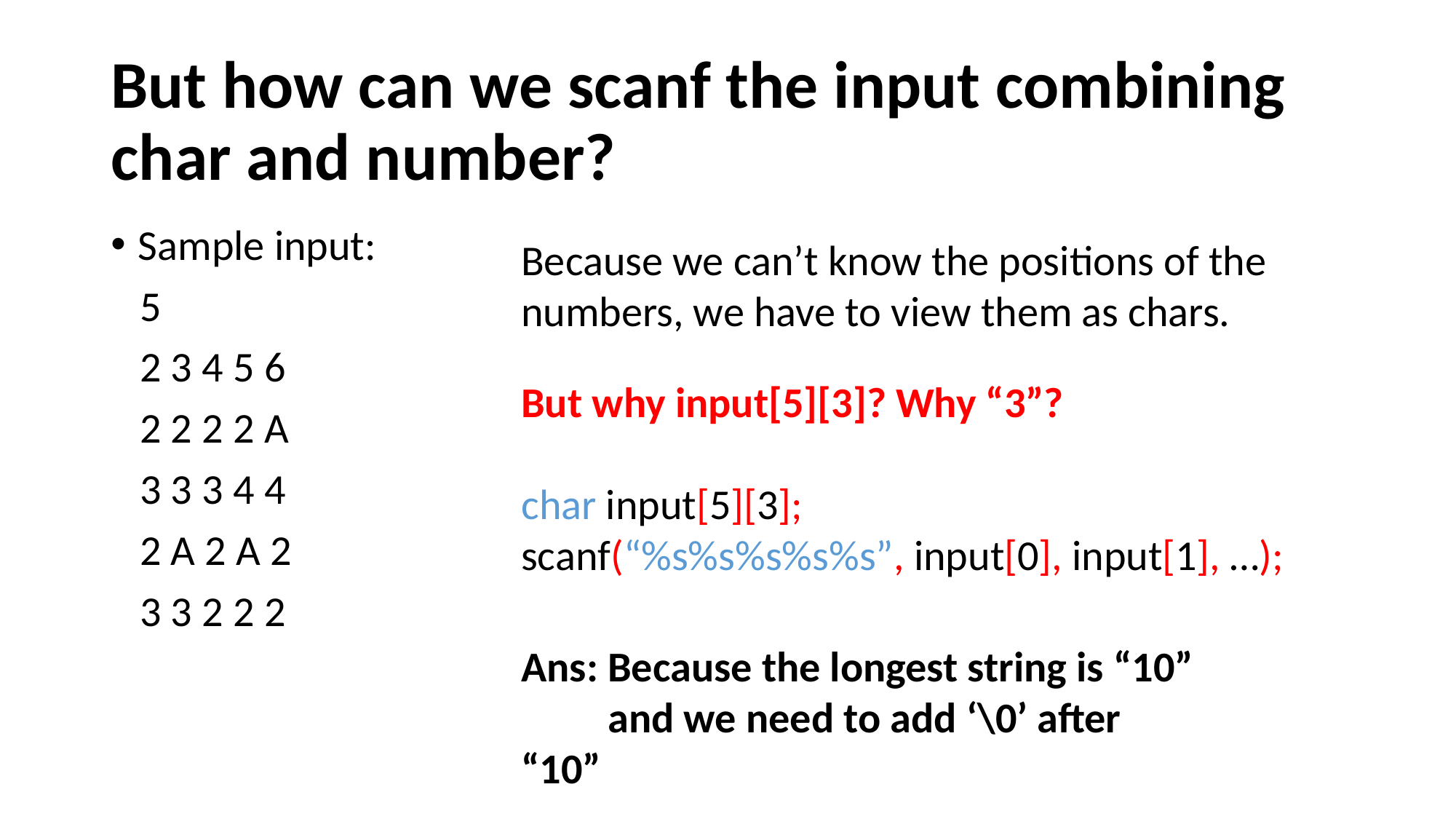

# But how can we scanf the input combining char and number?
Sample input:
   5
   2 3 4 5 6
   2 2 2 2 A
   3 3 3 4 4
   2 A 2 A 2
   3 3 2 2 2

Because we can’t know the positions of the numbers, we have to view them as chars.
But why input[5][3]? Why “3”?

char input[5][3];
scanf(“%s%s%s%s%s”, input[0], input[1], …);
Ans: Because the longest string is “10”
         and we need to add ‘\0’ after “10”